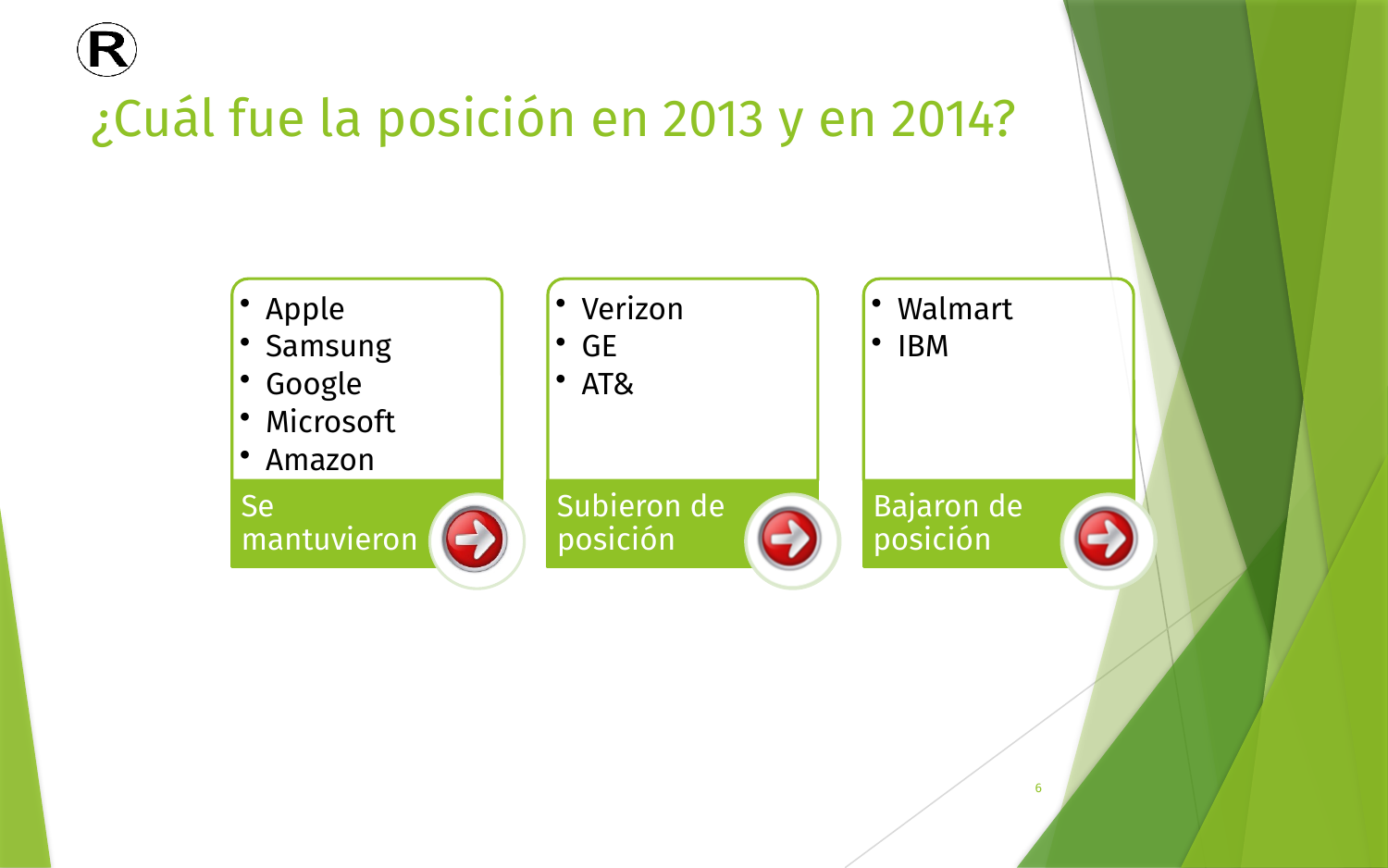

# ¿Cuál fue la posición en 2013 y en 2014?
Apple
Samsung
Google
Microsoft
Amazon
Se mantuvieron
Verizon
GE
AT&
Subieron de posición
Walmart
IBM
Bajaron de posición

6